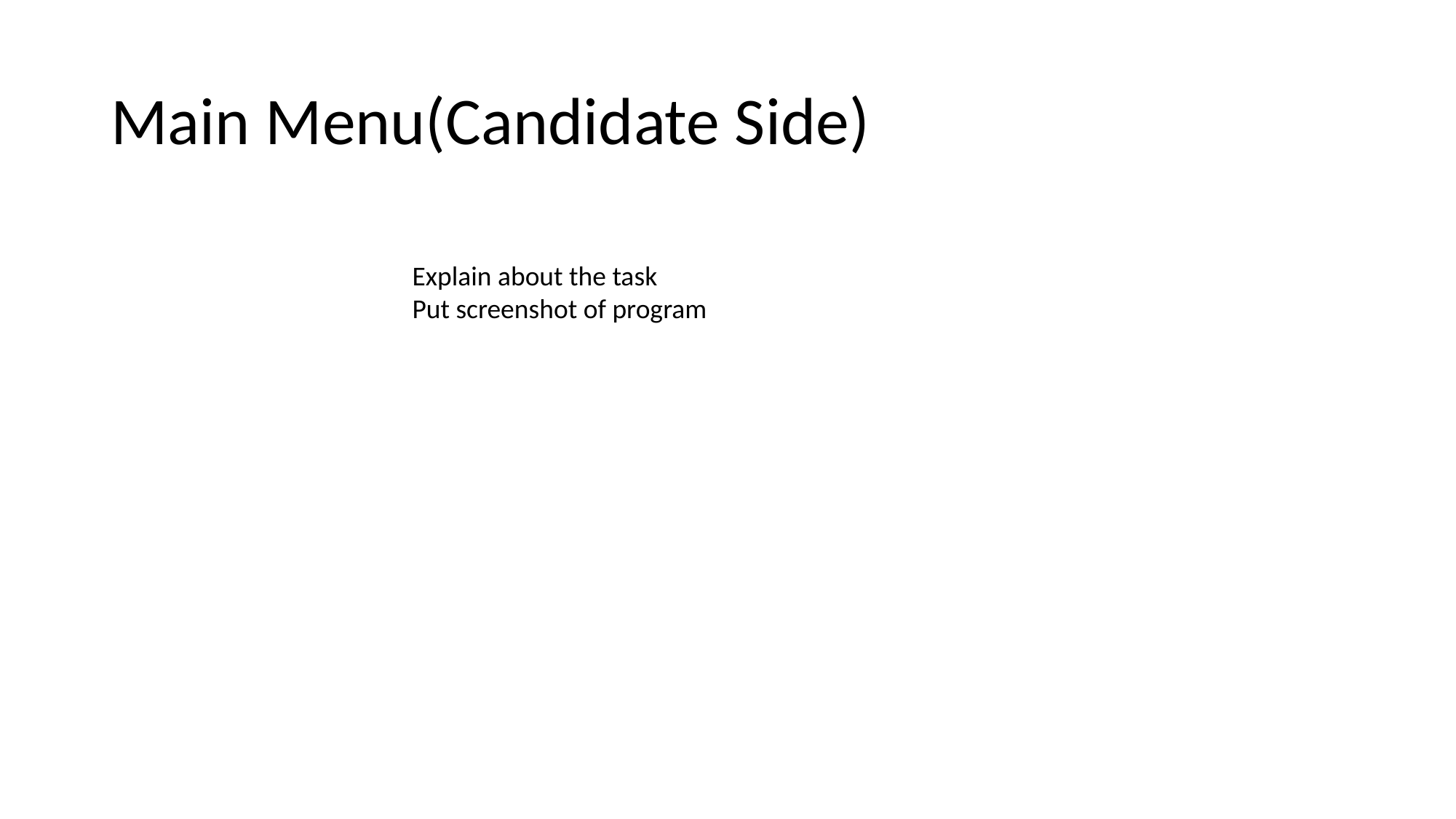

# Main Menu(Candidate Side)
Explain about the task
Put screenshot of program